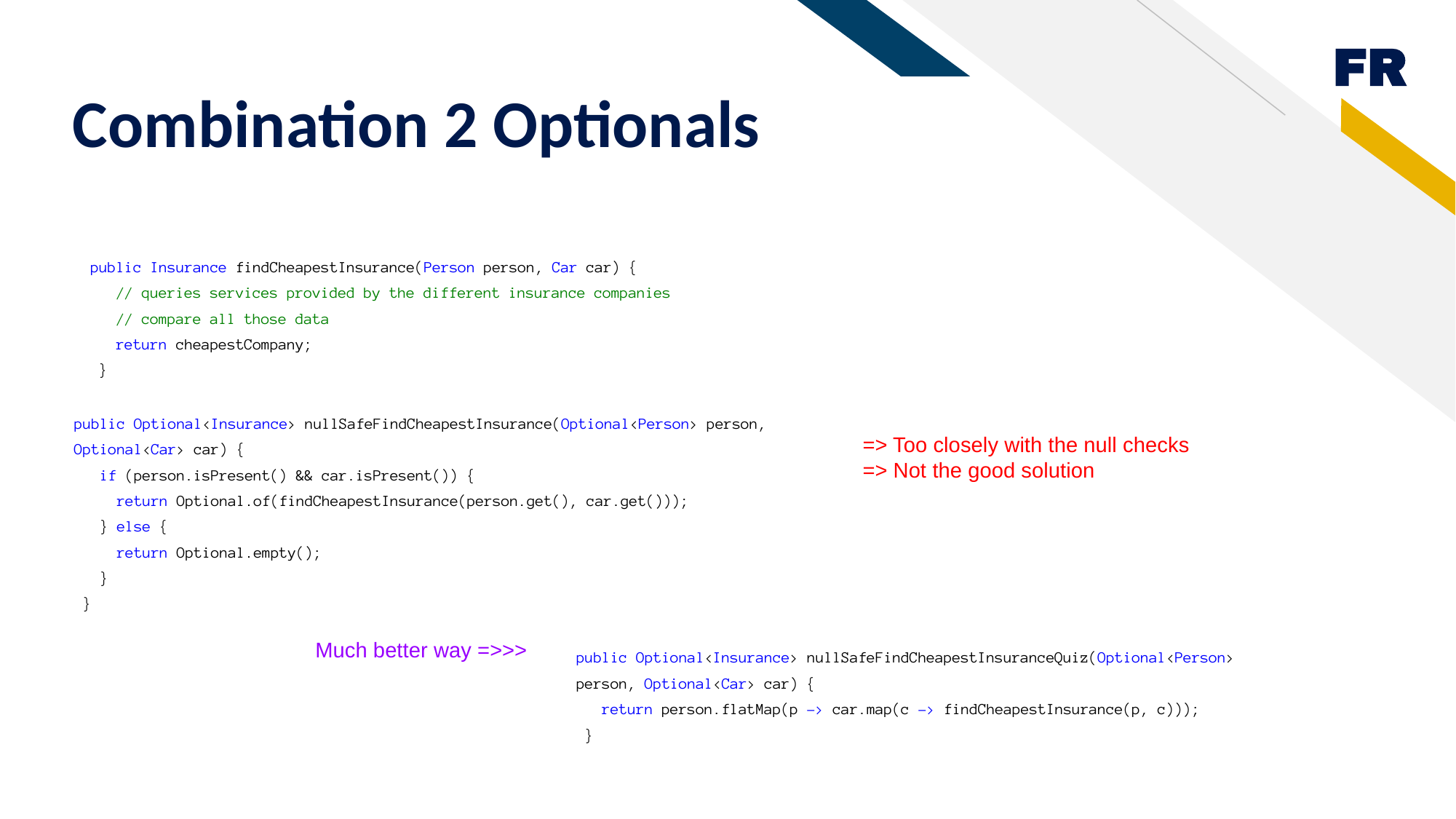

# Combination 2 Optionals
public Insurance findCheapestInsurance(Person person, Car car) {
   // queries services provided by the different insurance companies
   // compare all those data
   return cheapestCompany;
 }

public Optional<Insurance> nullSafeFindCheapestInsurance(Optional<Person> person, Optional<Car> car) {
   if (person.isPresent() && car.isPresent()) {
     return Optional.of(findCheapestInsurance(person.get(), car.get()));
   } else {
     return Optional.empty();
   }
 }
=> Too closely with the null checks
=> Not the good solution
Much better way =>>>
public Optional<Insurance> nullSafeFindCheapestInsuranceQuiz(Optional<Person> person, Optional<Car> car) {
   return person.flatMap(p -> car.map(c -> findCheapestInsurance(p, c)));
 }